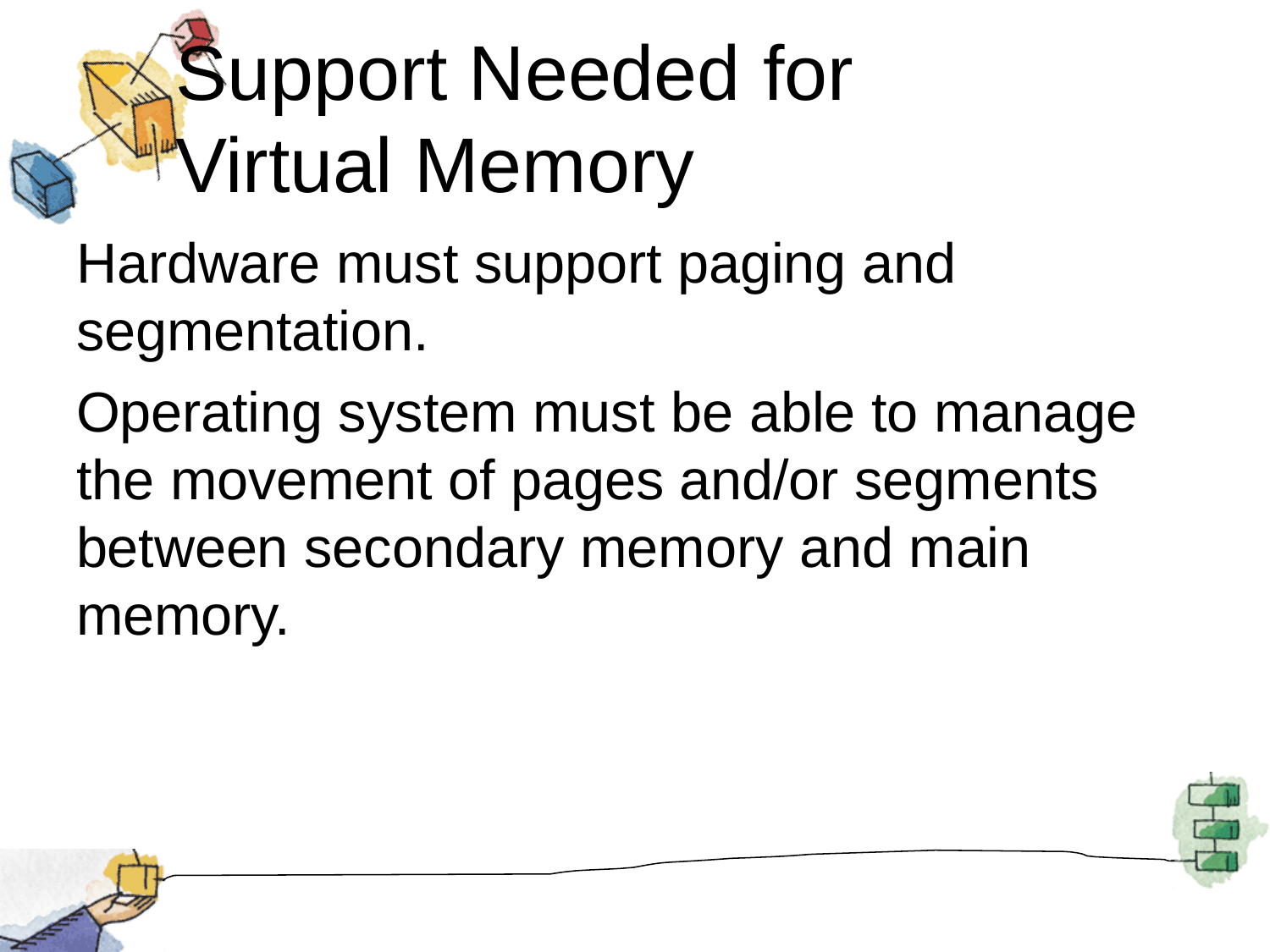

# Support Needed for  Virtual Memory
Hardware must support paging and  segmentation.
Operating system must be able to manage  the movement of pages and/or segments  between secondary memory and main  memory.